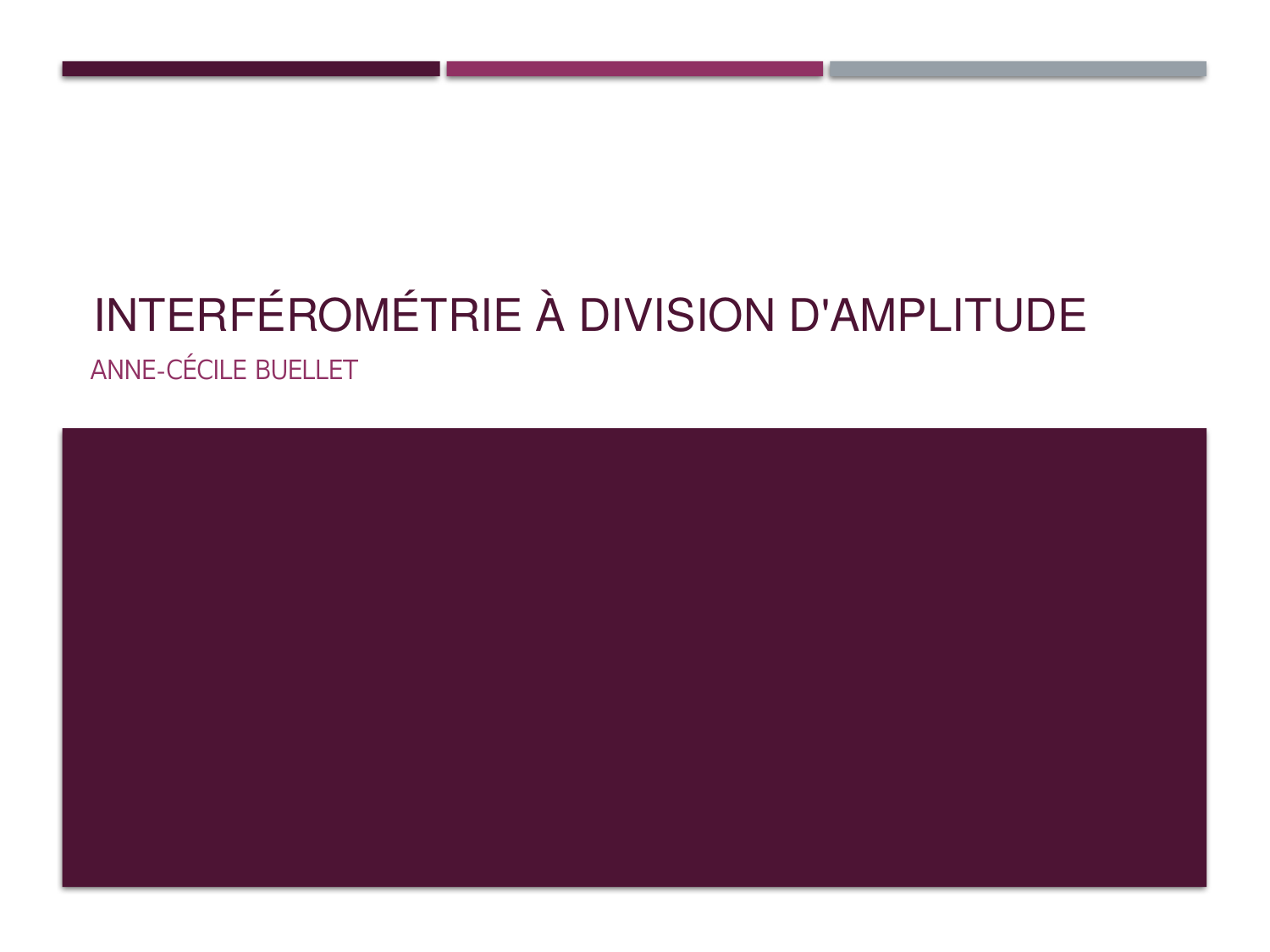

# Interférométrie à division d'amplitude
Anne-Cécile Buellet